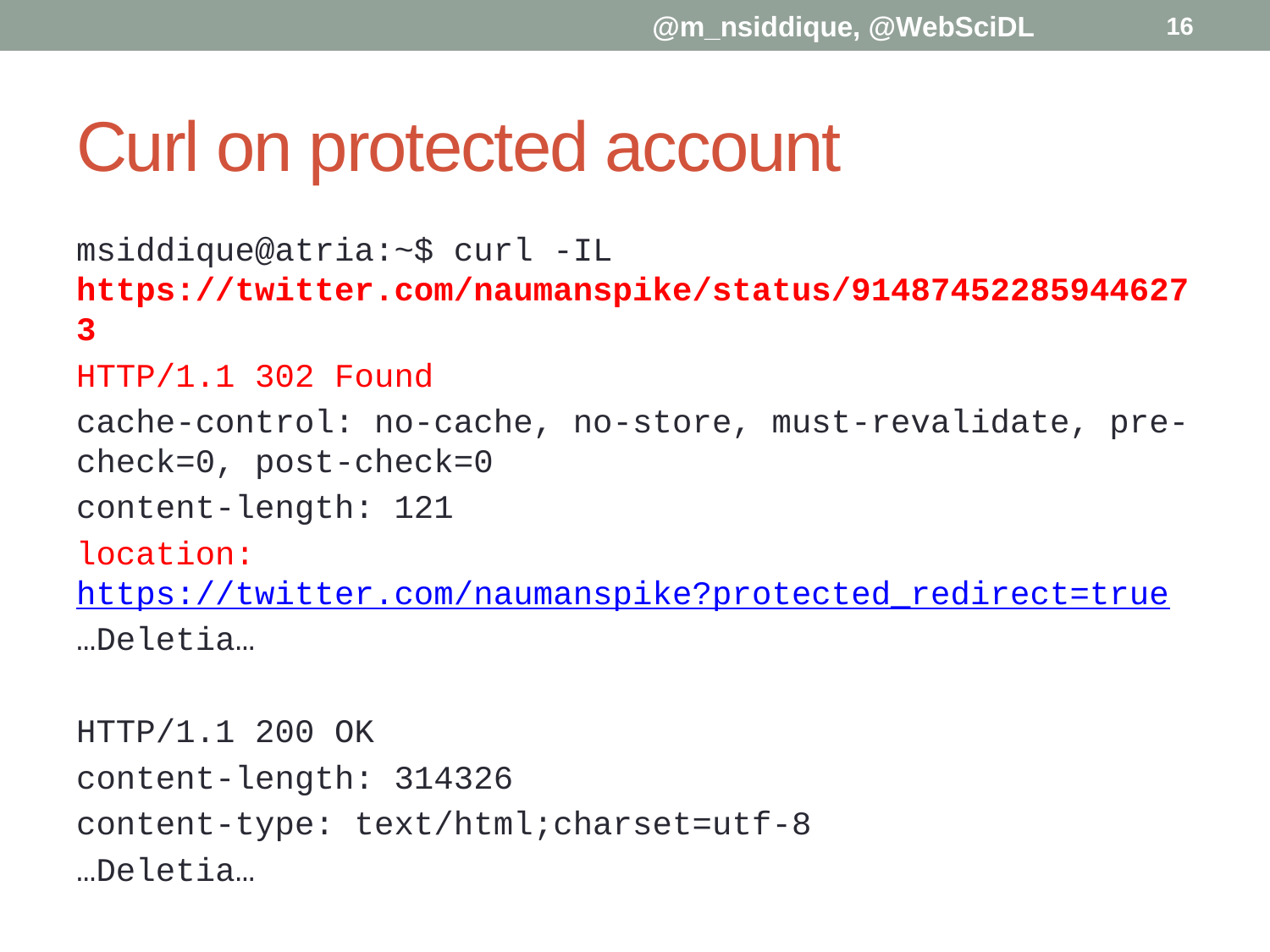

@m_nsiddique, @WebSciDL

16
# Curl on protected account
msiddique@atria:~$ curl -IL https://twitter.com/naumanspike/status/914874522859446273
HTTP/1.1 302 Found
cache-control: no-cache, no-store, must-revalidate, pre-check=0, post-check=0
content-length: 121
location: https://twitter.com/naumanspike?protected_redirect=true
…Deletia…

HTTP/1.1 200 OK
content-length: 314326
content-type: text/html;charset=utf-8
…Deletia…